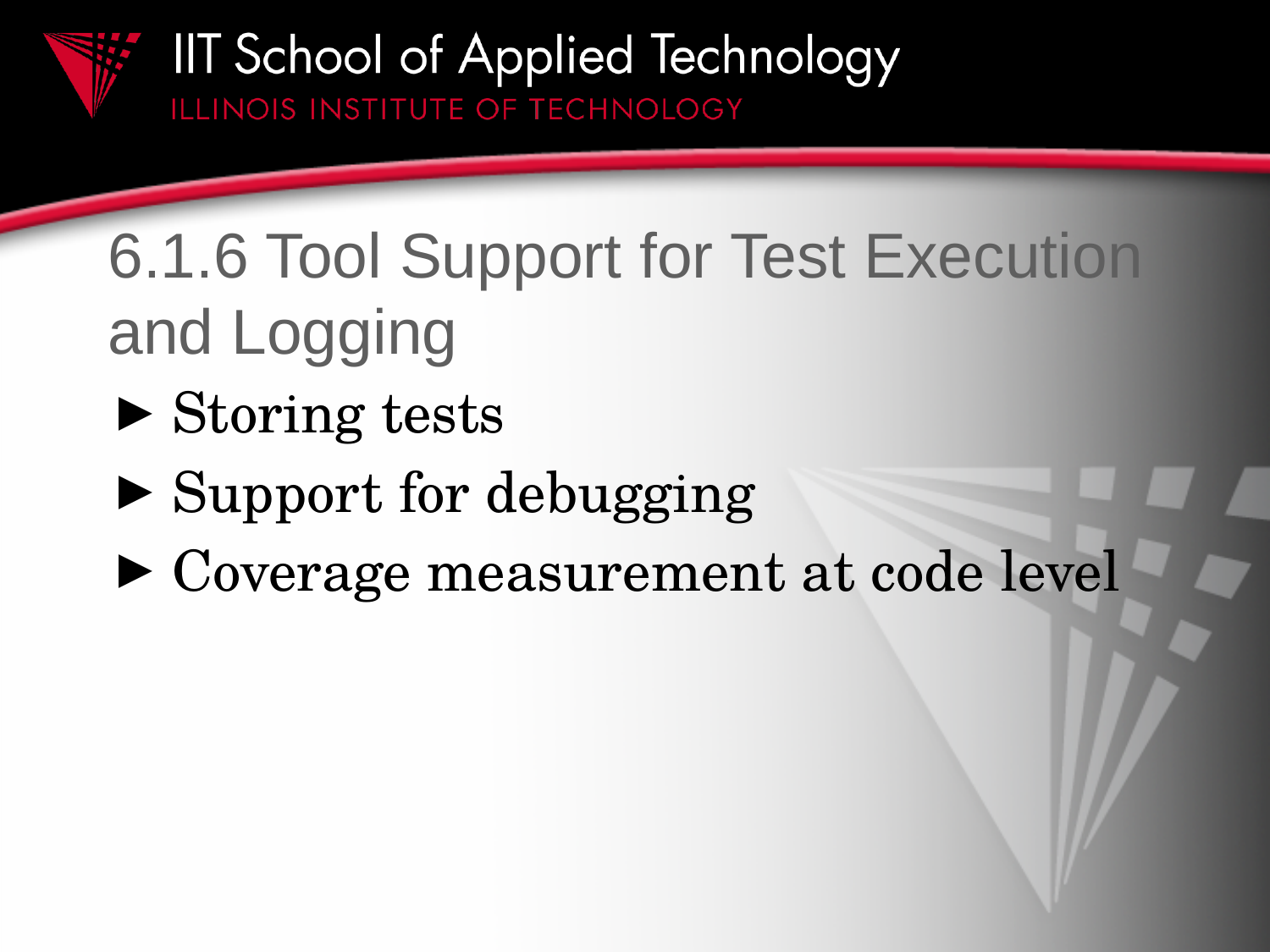

# 6.1.6 Tool Support for Test Execution and Logging
Storing tests
Support for debugging
Coverage measurement at code level